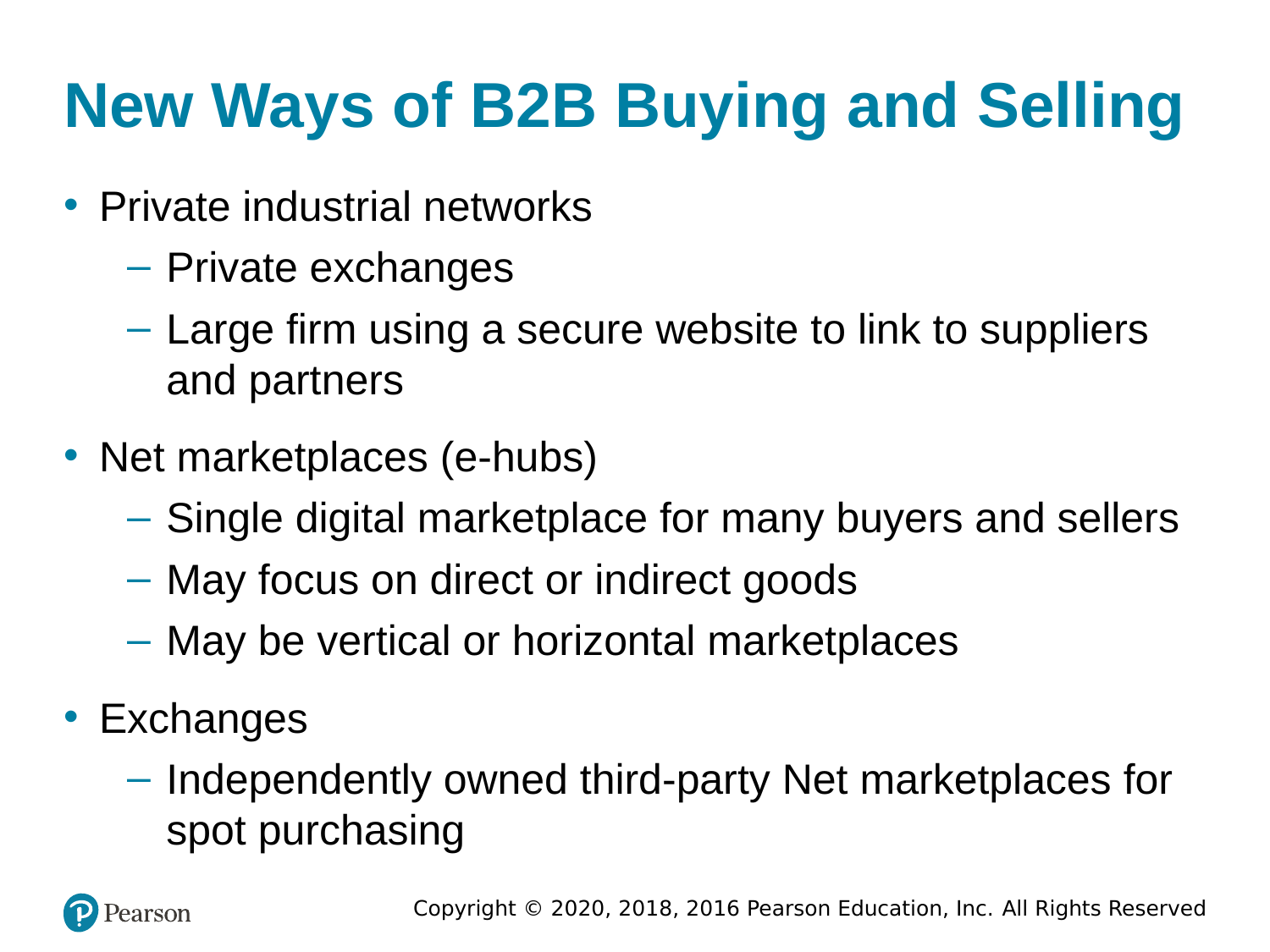

# New Ways of B2B Buying and Selling
Private industrial networks
Private exchanges
Large firm using a secure website to link to suppliers and partners
Net marketplaces (e-hubs)
Single digital marketplace for many buyers and sellers
May focus on direct or indirect goods
May be vertical or horizontal marketplaces
Exchanges
Independently owned third-party Net marketplaces for spot purchasing